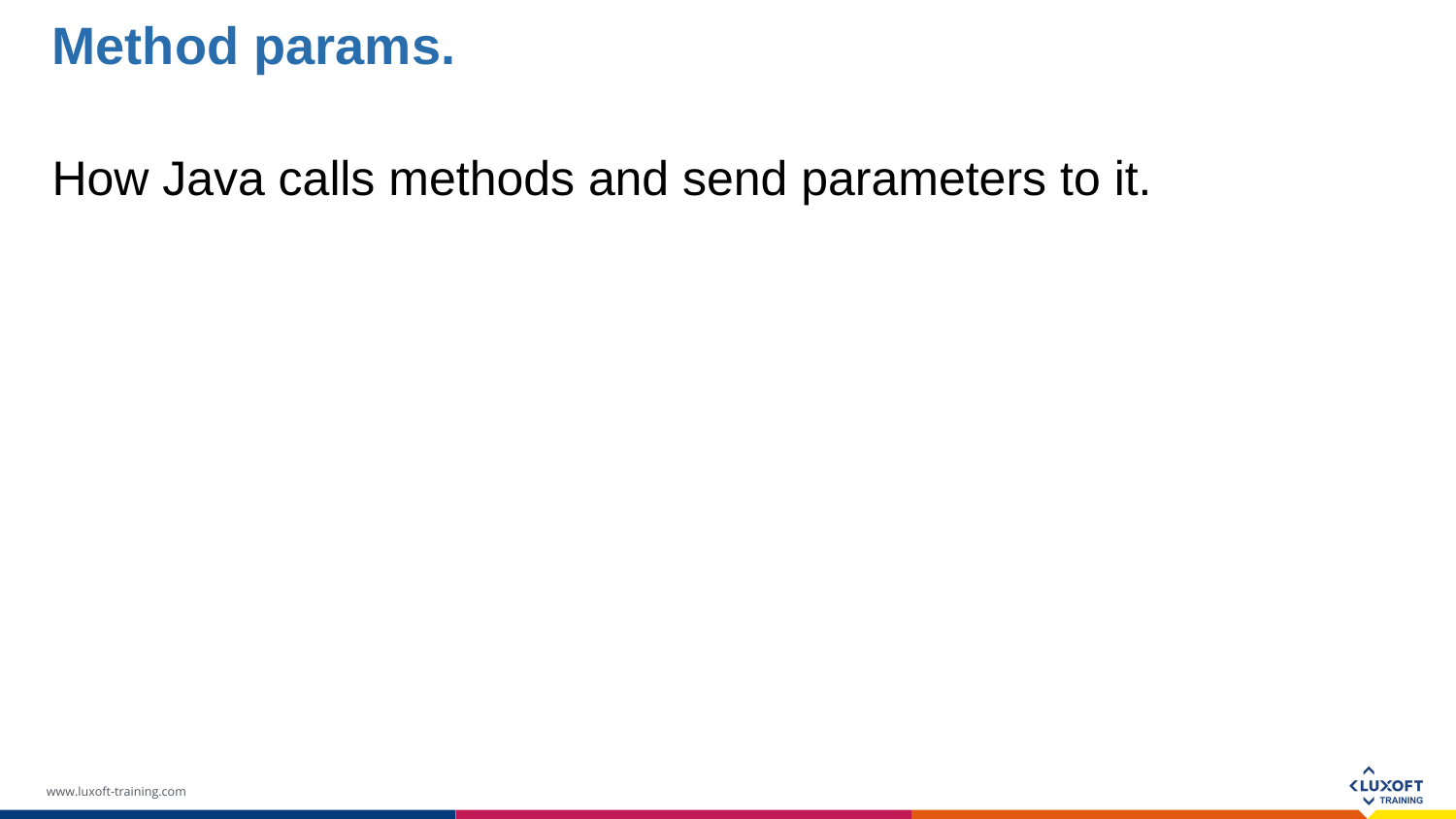

Method params.
How Java calls methods and send parameters to it.